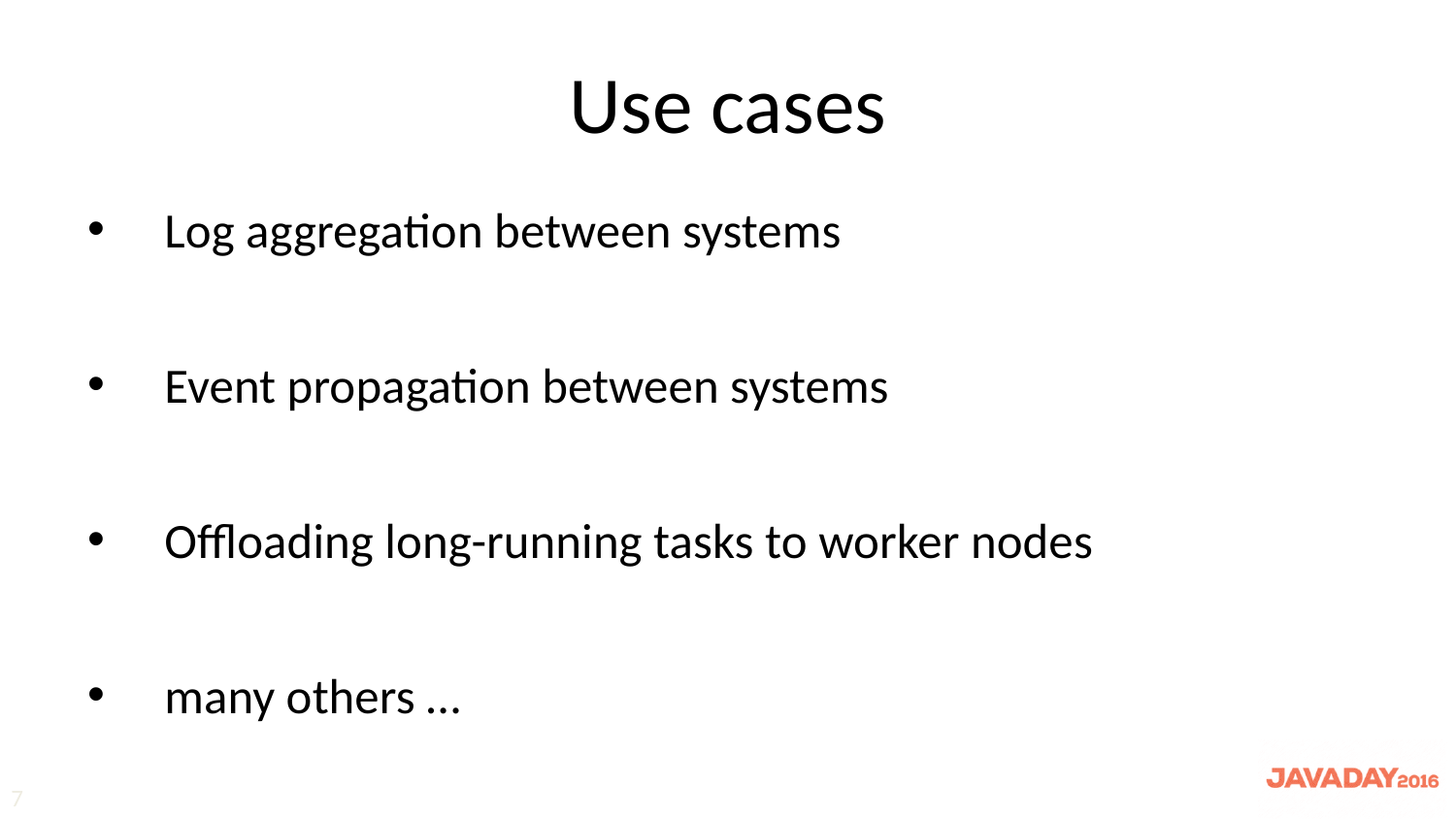

# Use cases
Log aggregation between systems

Event propagation between systems

Offloading long-running tasks to worker nodes

many others …

7